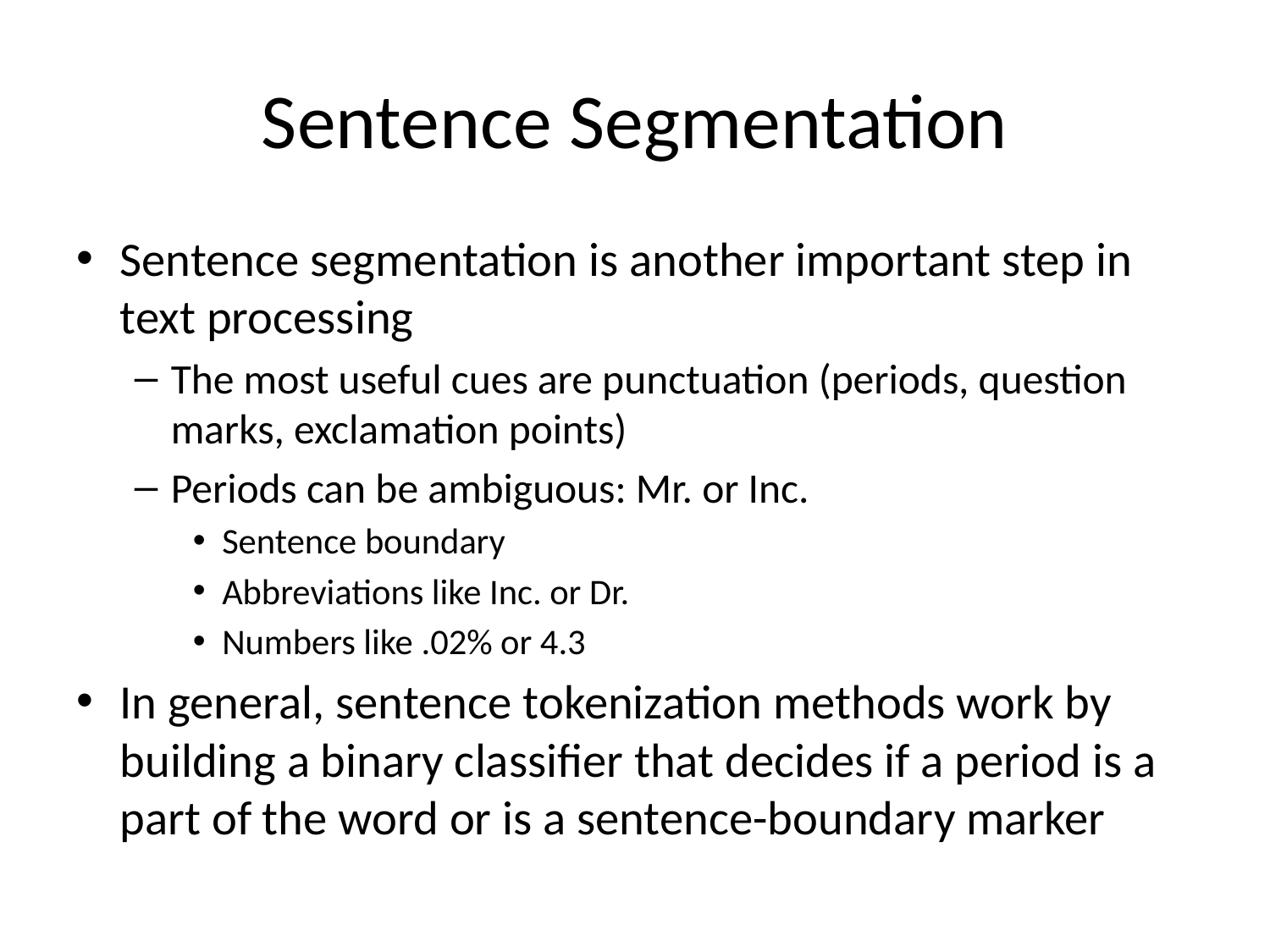

# Sentence Segmentation
Sentence segmentation is another important step in text processing
The most useful cues are punctuation (periods, question marks, exclamation points)
Periods can be ambiguous: Mr. or Inc.
Sentence boundary
Abbreviations like Inc. or Dr.
Numbers like .02% or 4.3
In general, sentence tokenization methods work by building a binary classifier that decides if a period is a part of the word or is a sentence-boundary marker